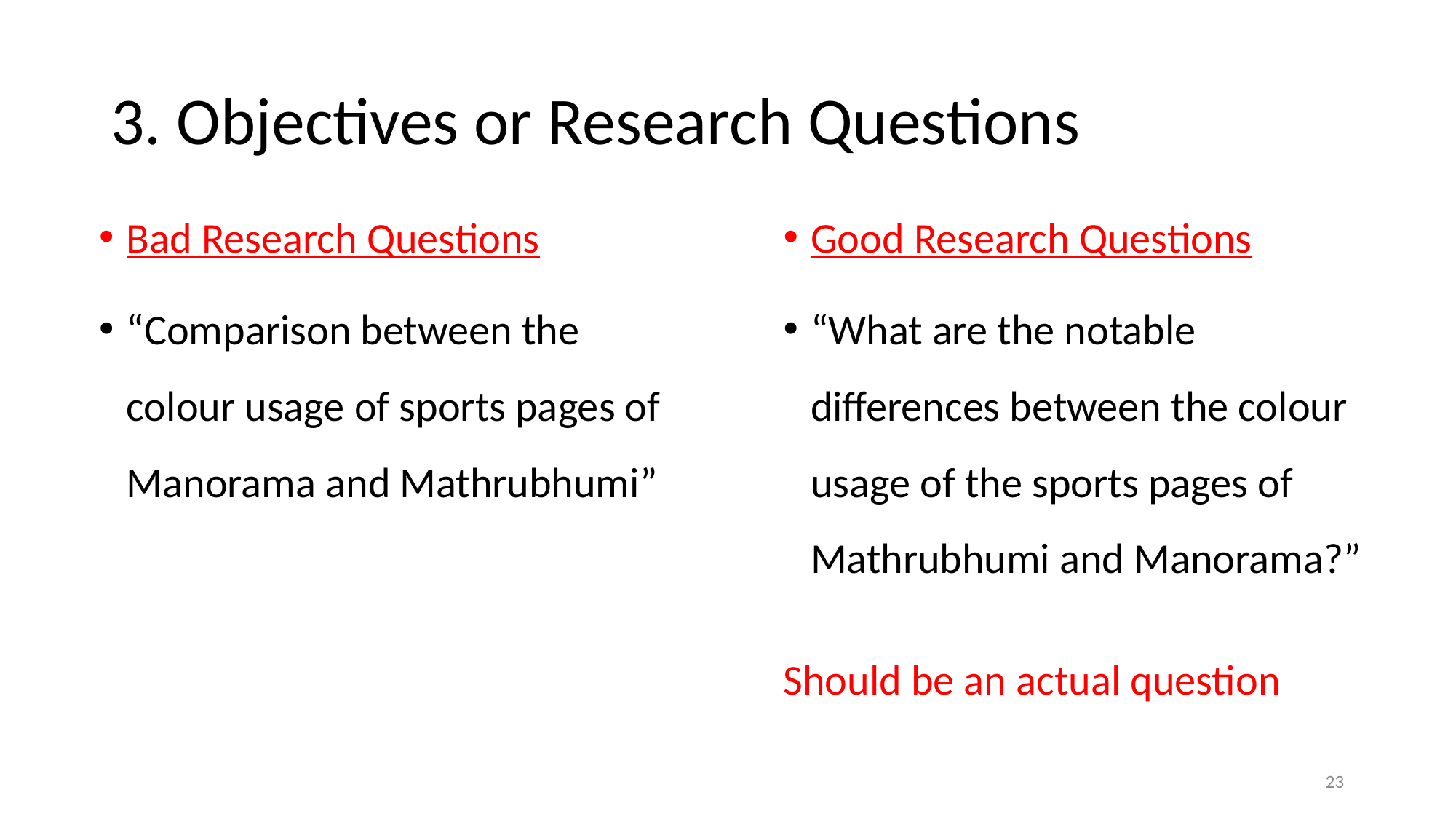

# 3. Objectives or Research Questions
Bad Research Questions
“Comparison between the colour usage of sports pages of Manorama and Mathrubhumi”
Good Research Questions
“What are the notable differences between the colour usage of the sports pages of Mathrubhumi and Manorama?”

Should be an actual question
23